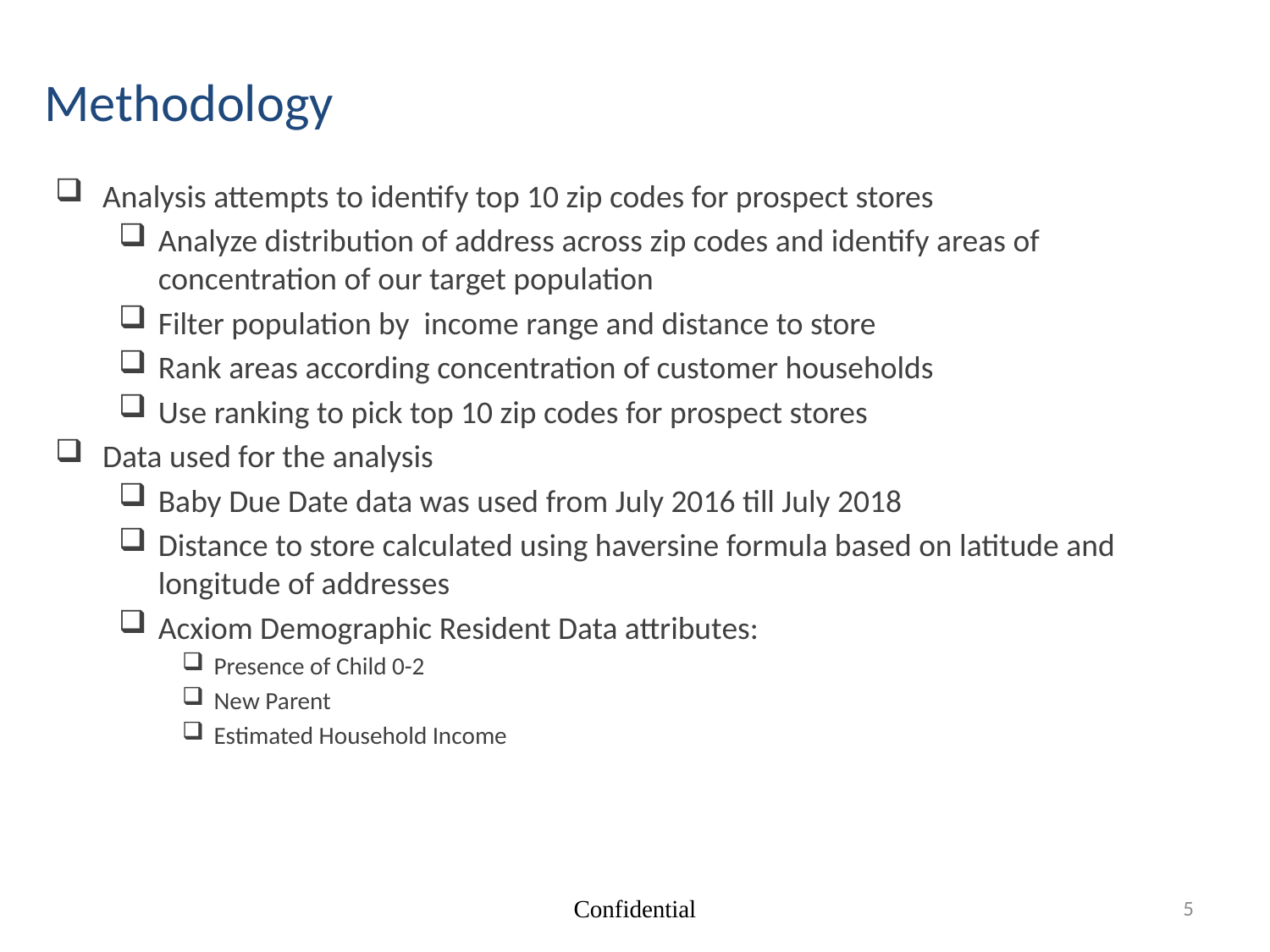

# Methodology

Analysis attempts to identify top 10 zip codes for prospect stores
Analyze distribution of address across zip codes and identify areas of concentration of our target population
Filter population by  income range and distance to store
Rank areas according concentration of customer households
Use ranking to pick top 10 zip codes for prospect stores
Data used for the analysis
Baby Due Date data was used from July 2016 till July 2018
Distance to store calculated using haversine formula based on latitude and longitude of addresses
Acxiom Demographic Resident Data attributes:
Presence of Child 0-2
New Parent
Estimated Household Income

Confidential
5